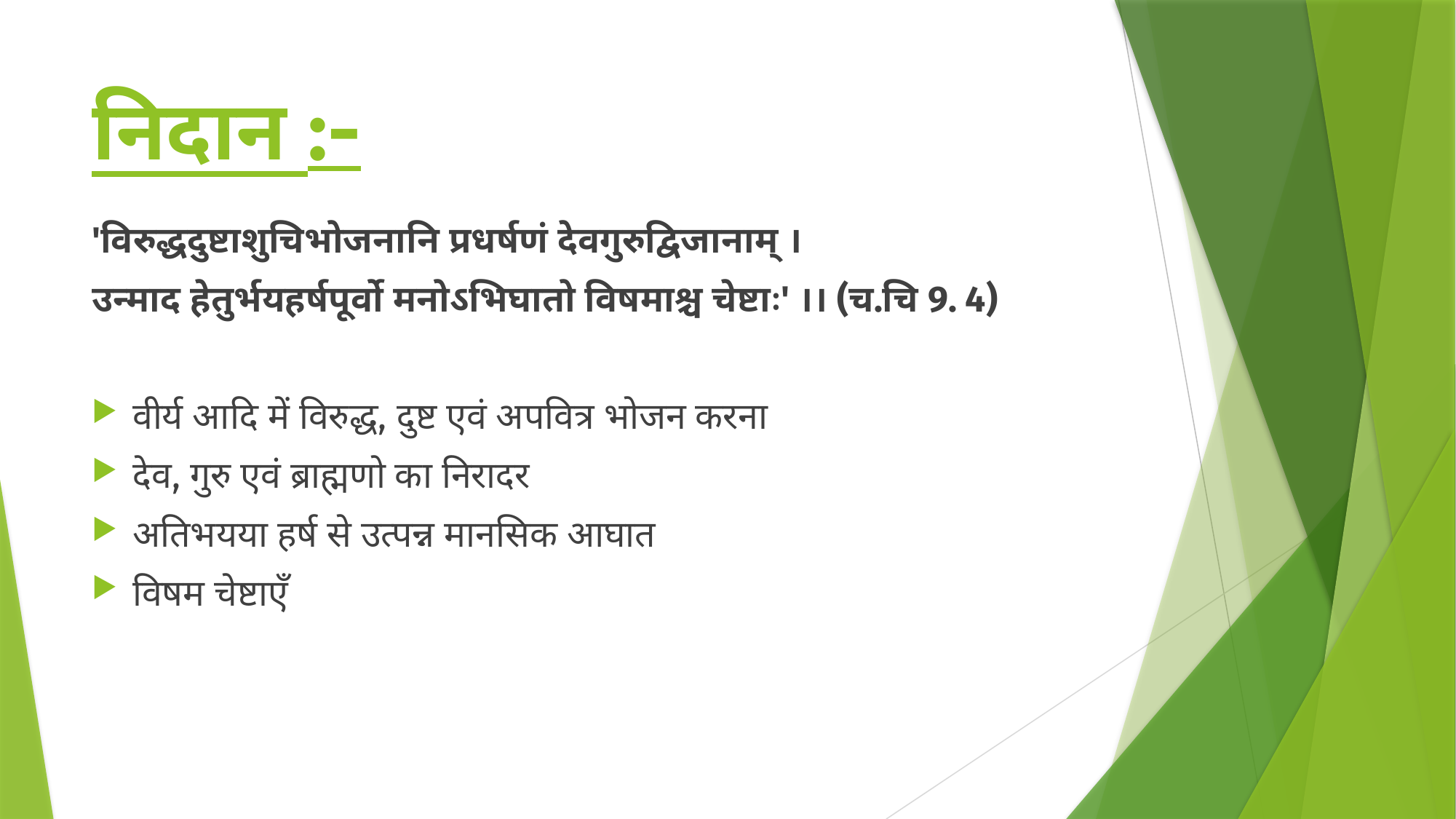

# निदान :-
'विरुद्धदुष्टाशुचिभोजनानि प्रधर्षणं देवगुरुद्विजानाम् ।
उन्माद हेतुर्भयहर्षपूर्वो मनोऽभिघातो विषमाश्च चेष्टाः' ।। (च.चि 9. 4)

वीर्य आदि में विरुद्ध, दुष्ट एवं अपवित्र भोजन करना
देव, गुरु एवं ब्राह्मणो का निरादर
अतिभयया हर्ष से उत्पन्न मानसिक आघात
विषम चेष्टाएँ